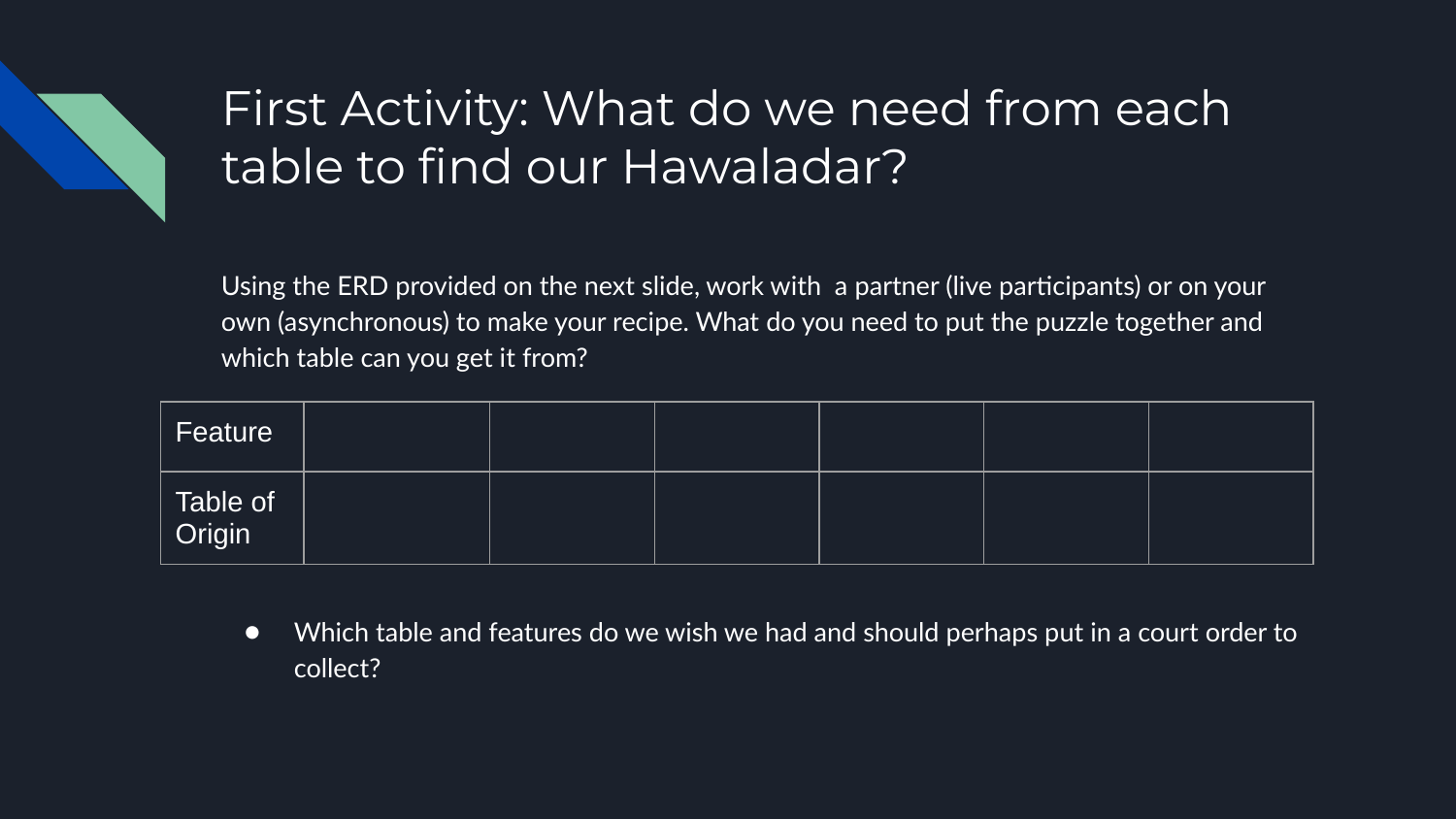

# First Activity: What do we need from each table to find our Hawaladar?
Using the ERD provided on the next slide, work with  a partner (live participants) or on your own (asynchronous) to make your recipe. What do you need to put the puzzle together and which table can you get it from?

Which table and features do we wish we had and should perhaps put in a court order to collect?

| Feature |  |  |  |  |  |  |
| --- | --- | --- | --- | --- | --- | --- |
| Table of Origin |  |  |  |  |  |  |